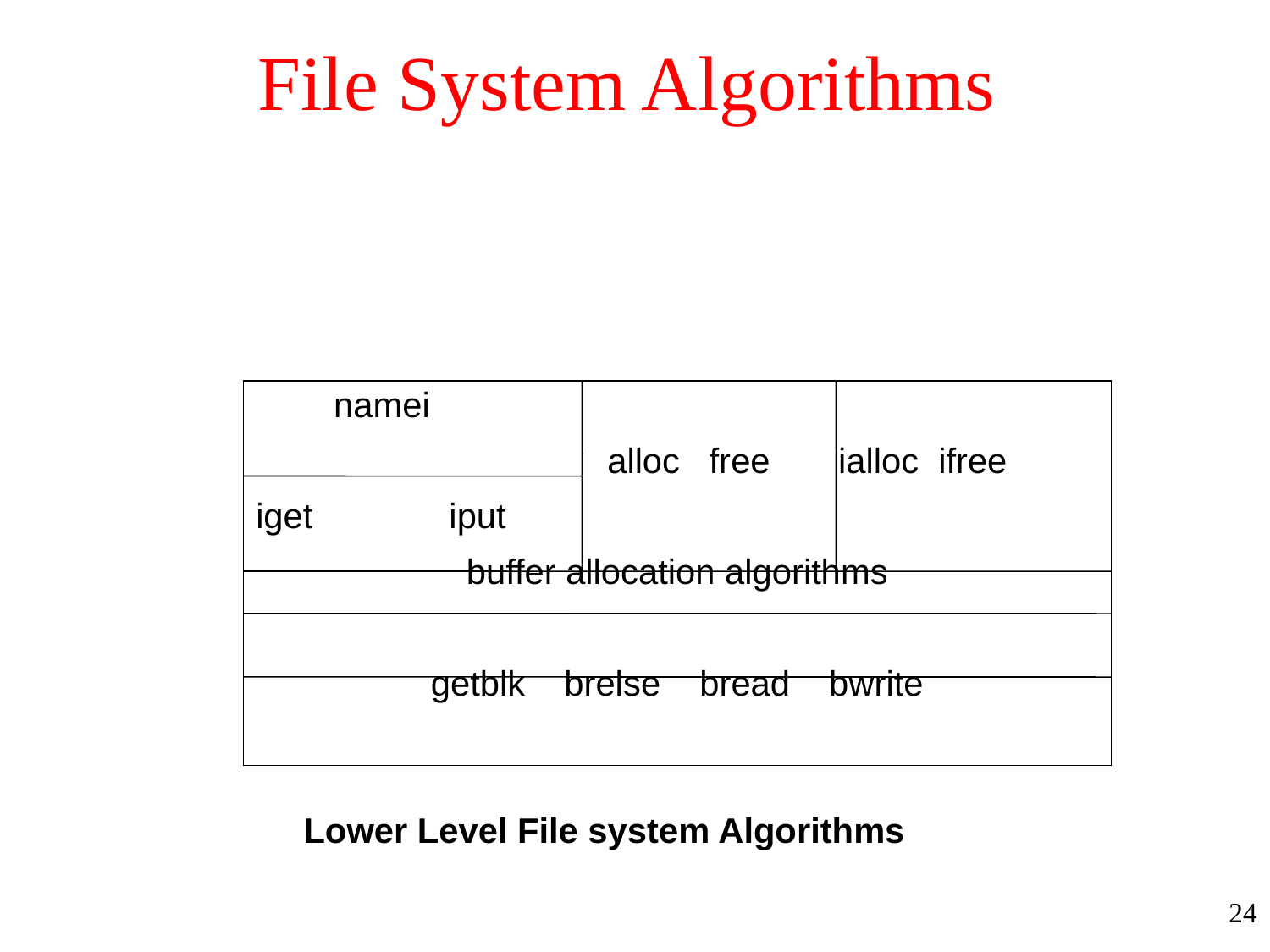

# File System Algorithms
        namei
		          alloc   free       ialloc  ifree
iget              iput
buffer allocation algorithms

getblk    brelse    bread    bwrite

Lower Level File system Algorithms
24